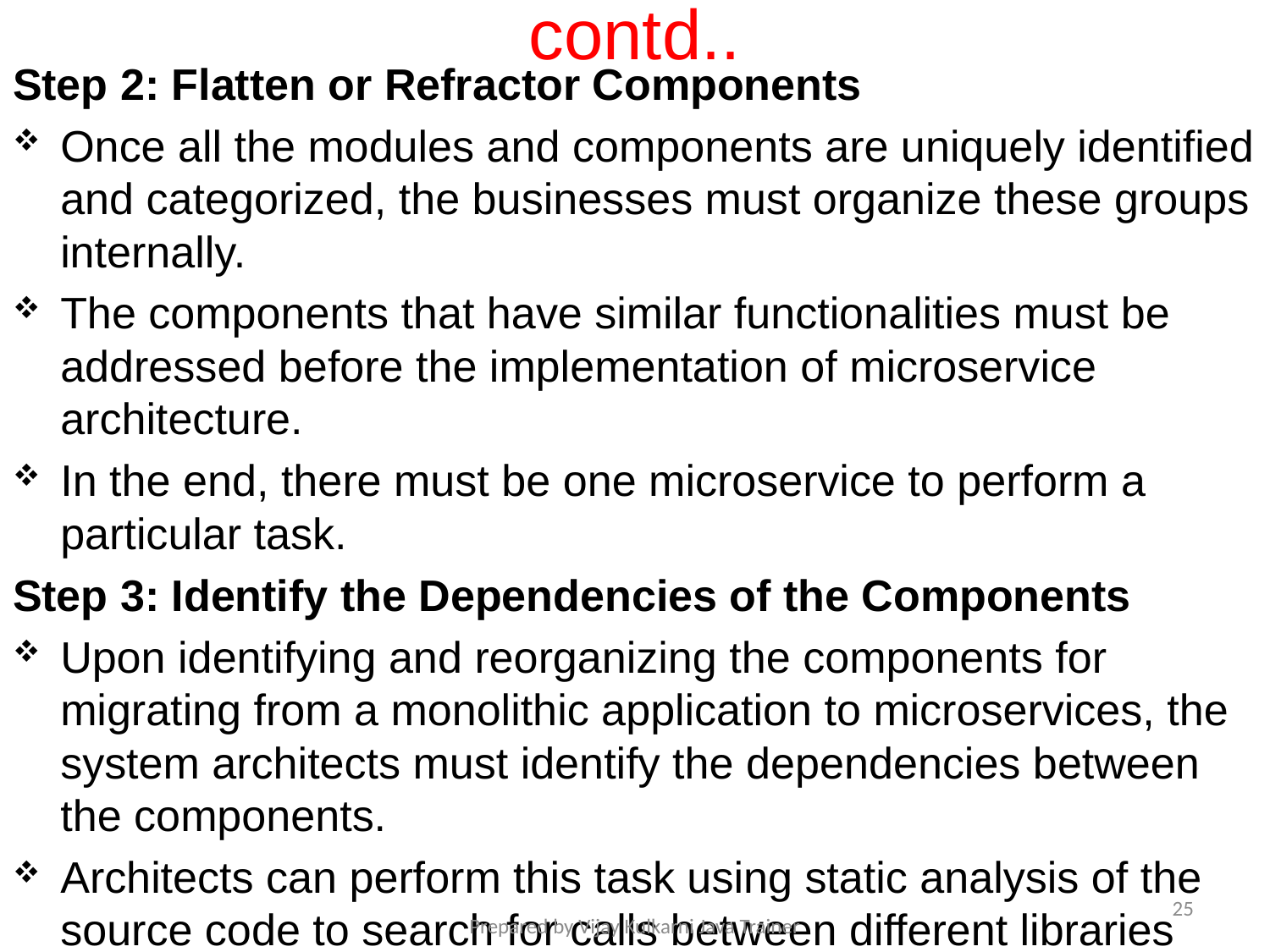

# contd..
Step 2: Flatten or Refractor Components
Once all the modules and components are uniquely identified and categorized, the businesses must organize these groups internally.
The components that have similar functionalities must be addressed before the implementation of microservice architecture.
In the end, there must be one microservice to perform a particular task.
Step 3: Identify the Dependencies of the Components
Upon identifying and reorganizing the components for migrating from a monolithic application to microservices, the system architects must identify the dependencies between the components.
Architects can perform this task using static analysis of the source code to search for calls between different libraries and datatypes.
25
Prepared by Vijay Kulkarni Java Trainer